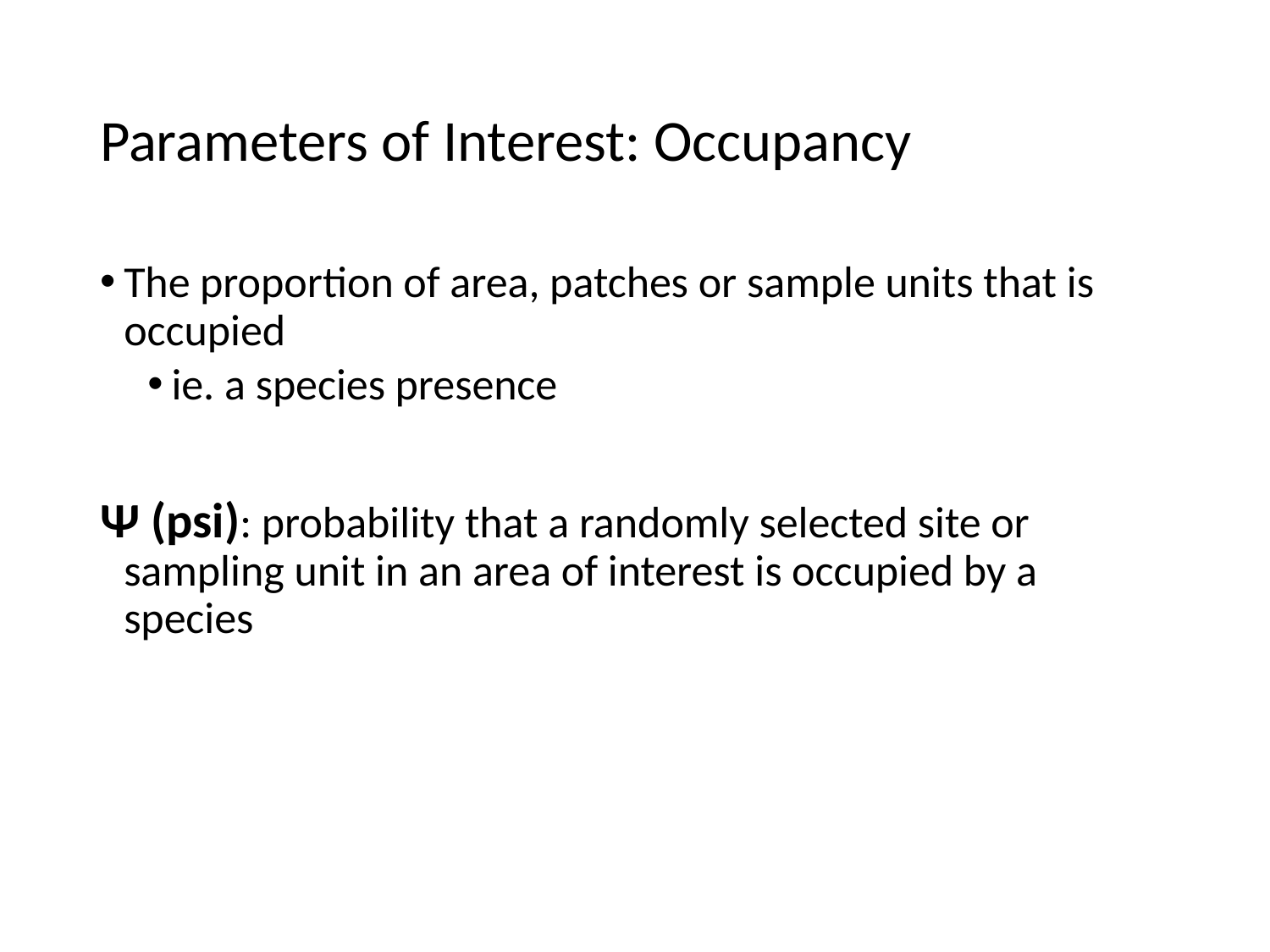

# Parameters of Interest: Occupancy
The proportion of area, patches or sample units that is occupied
ie. a species presence

Ψ (psi): probability that a randomly selected site or sampling unit in an area of interest is occupied by a species